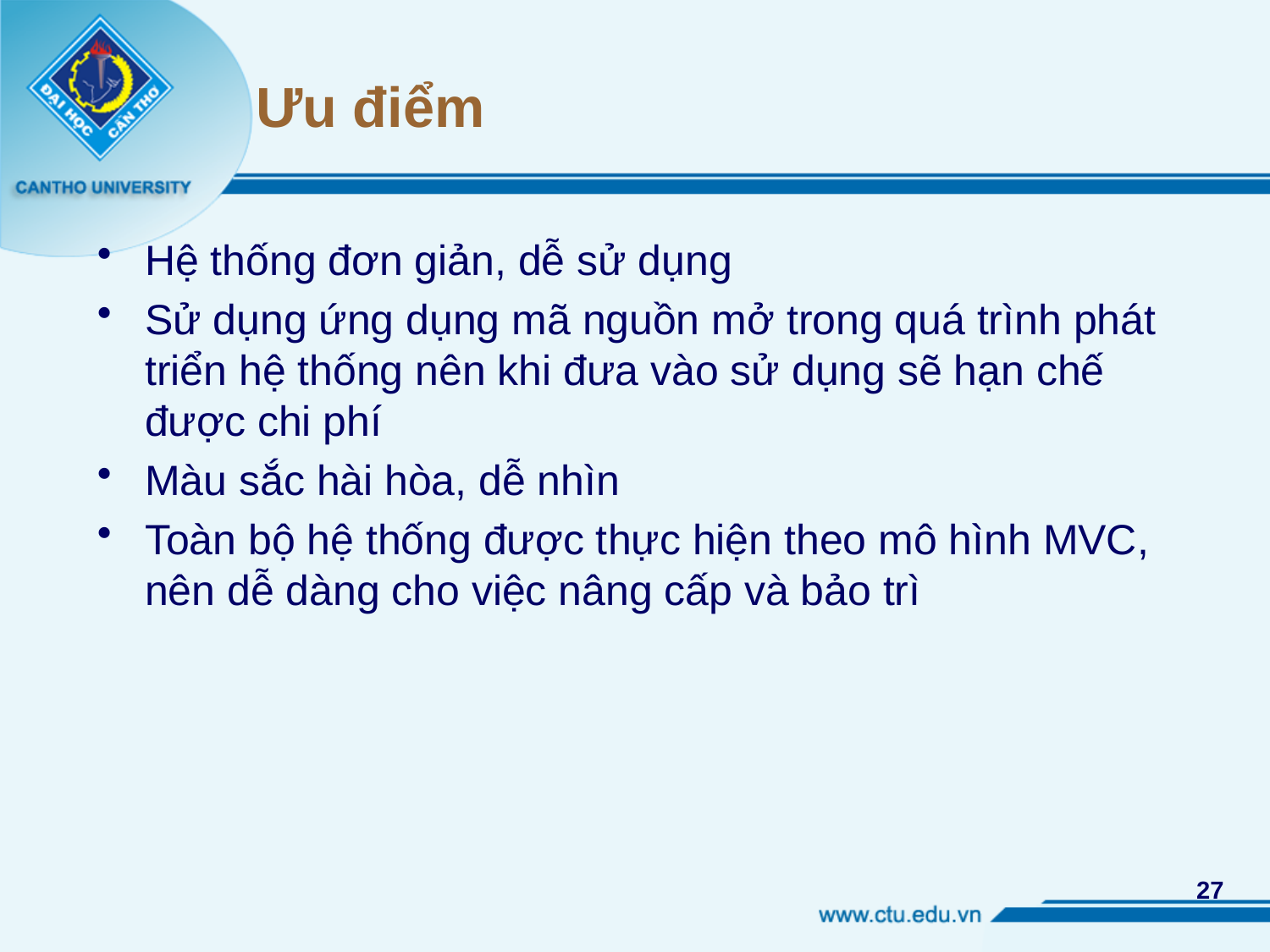

# Ưu điểm
Hệ thống đơn giản, dễ sử dụng
Sử dụng ứng dụng mã nguồn mở trong quá trình phát triển hệ thống nên khi đưa vào sử dụng sẽ hạn chế được chi phí
Màu sắc hài hòa, dễ nhìn
Toàn bộ hệ thống được thực hiện theo mô hình MVC, nên dễ dàng cho việc nâng cấp và bảo trì
27